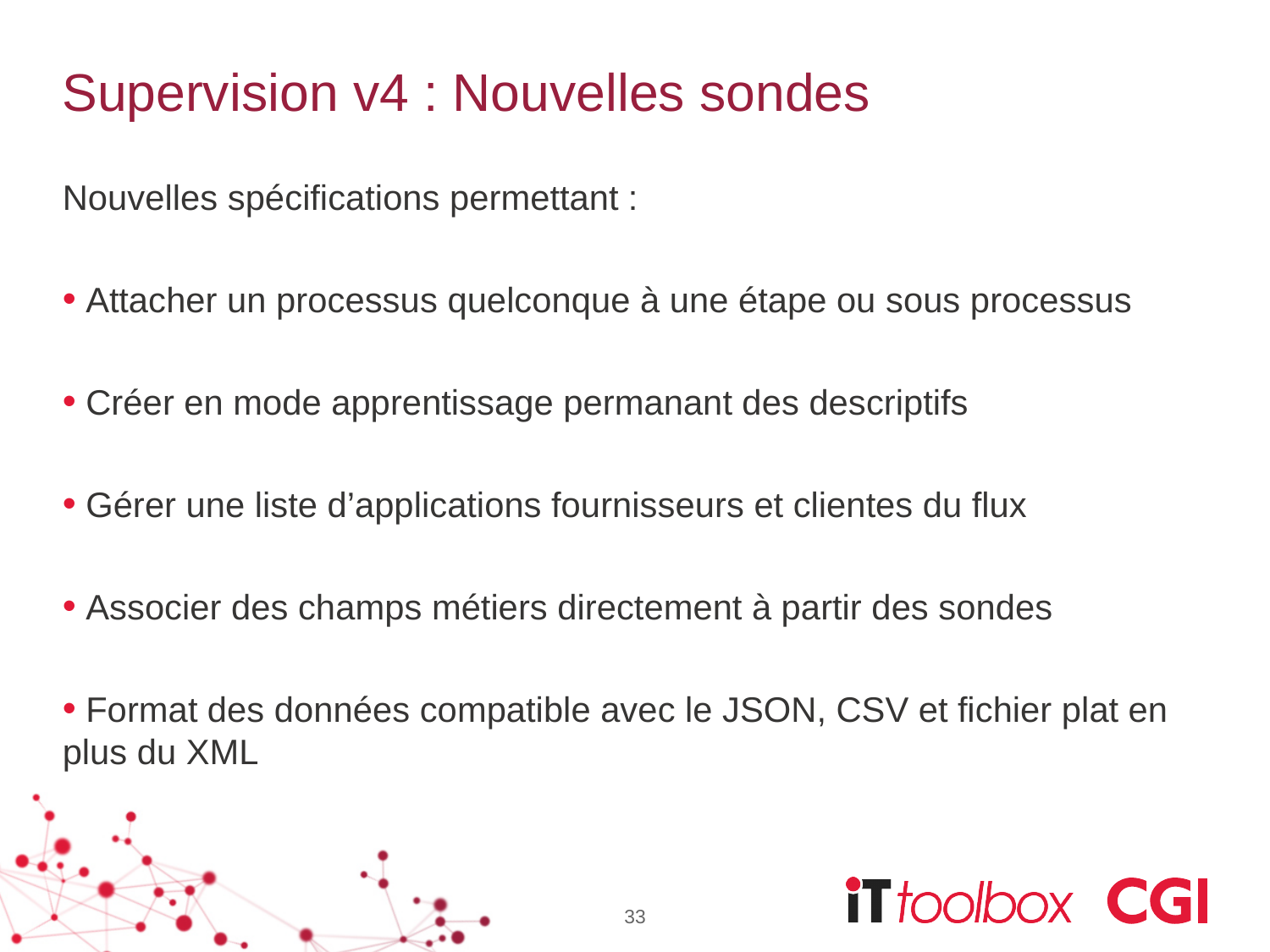

# Supervision v4 : Nouvelles sondes
Nouvelles spécifications permettant :

 Attacher un processus quelconque à une étape ou sous processus

 Créer en mode apprentissage permanant des descriptifs

 Gérer une liste d’applications fournisseurs et clientes du flux

 Associer des champs métiers directement à partir des sondes

 Format des données compatible avec le JSON, CSV et fichier plat en plus du XML
33